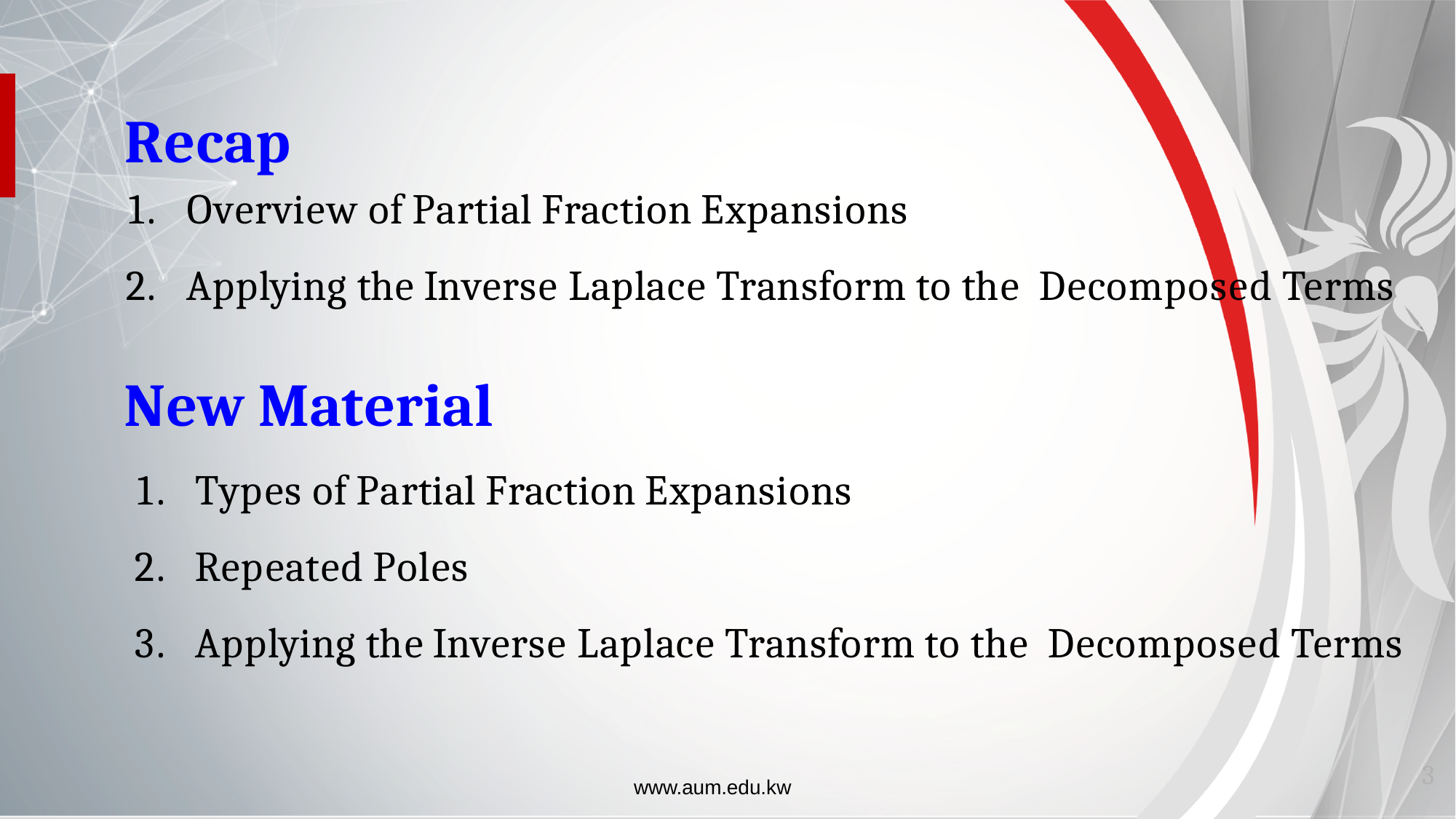

Recap
Overview of Partial Fraction Expansions
Applying the Inverse Laplace Transform to the  Decomposed Terms

New Material
Types of Partial Fraction Expansions
Repeated Poles
Applying the Inverse Laplace Transform to the  Decomposed Terms
3